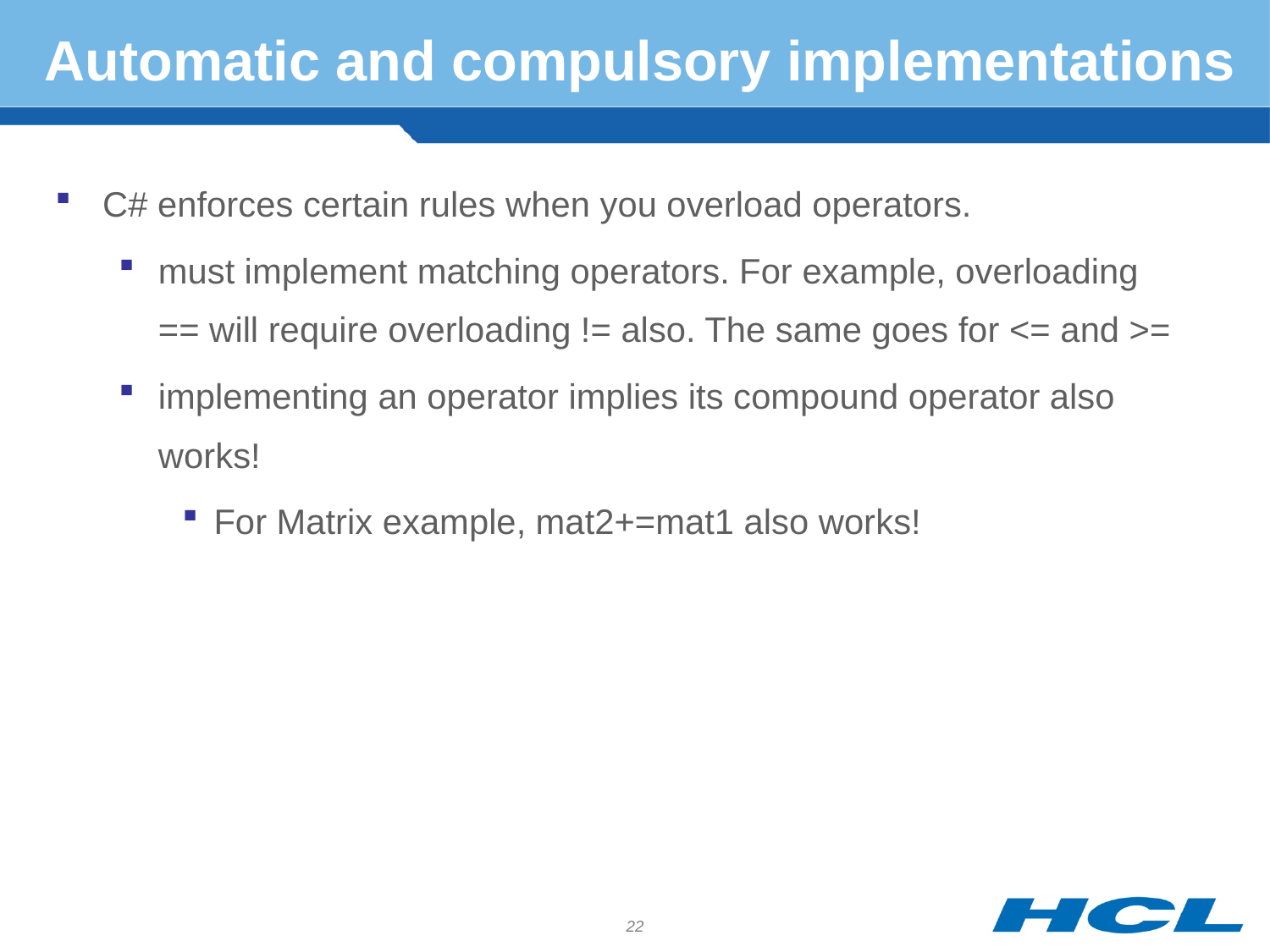

# Automatic and compulsory implementations
C# enforces certain rules when you overload operators.
must implement matching operators. For example, overloading == will require overloading != also. The same goes for <= and >=
implementing an operator implies its compound operator also works!
For Matrix example, mat2+=mat1 also works!
22